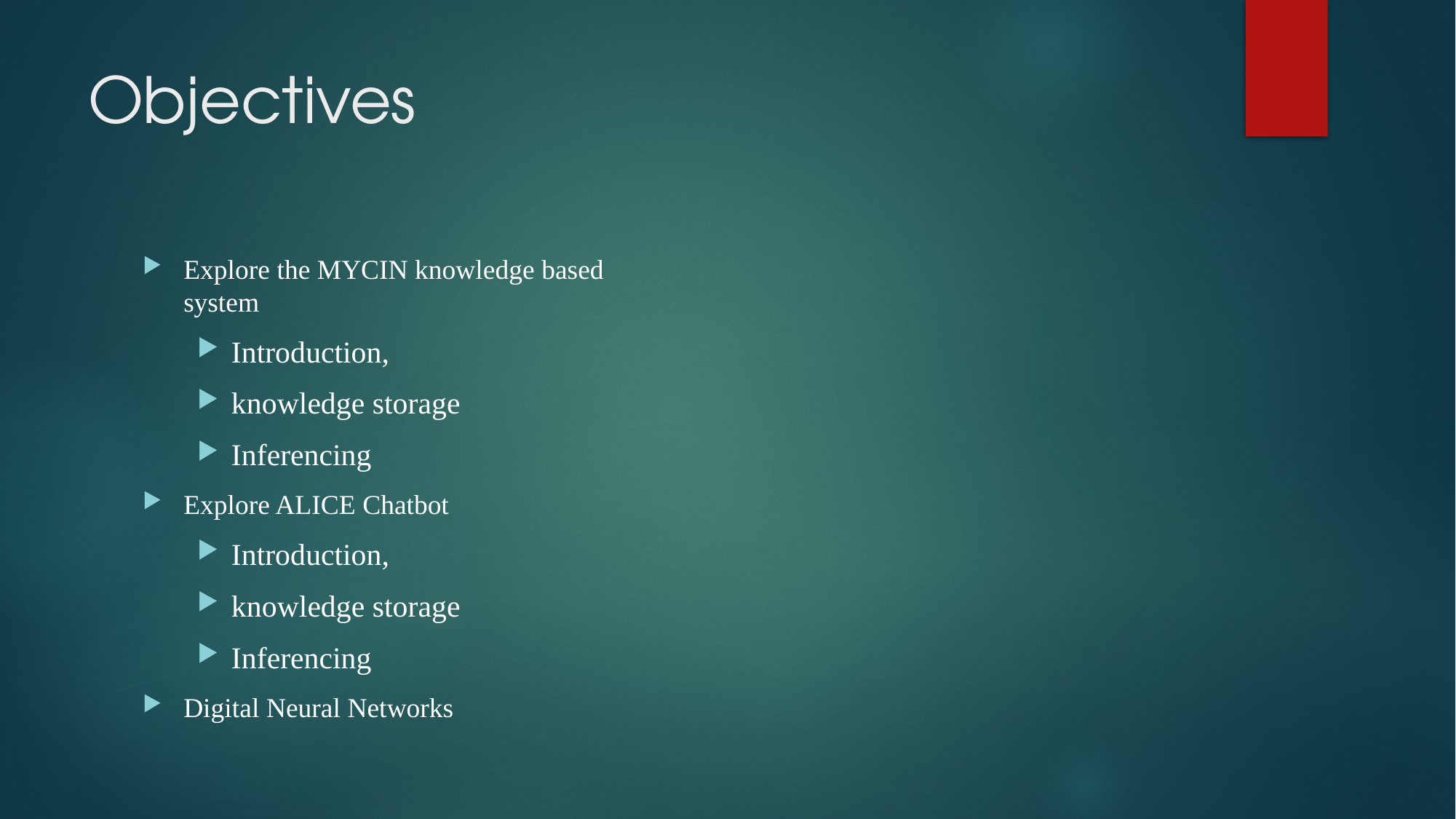

# Objectives

Explore the MYCIN knowledge based system
Introduction,
knowledge storage
Inferencing
Explore ALICE Chatbot
Introduction,
knowledge storage
Inferencing
Digital Neural Networks